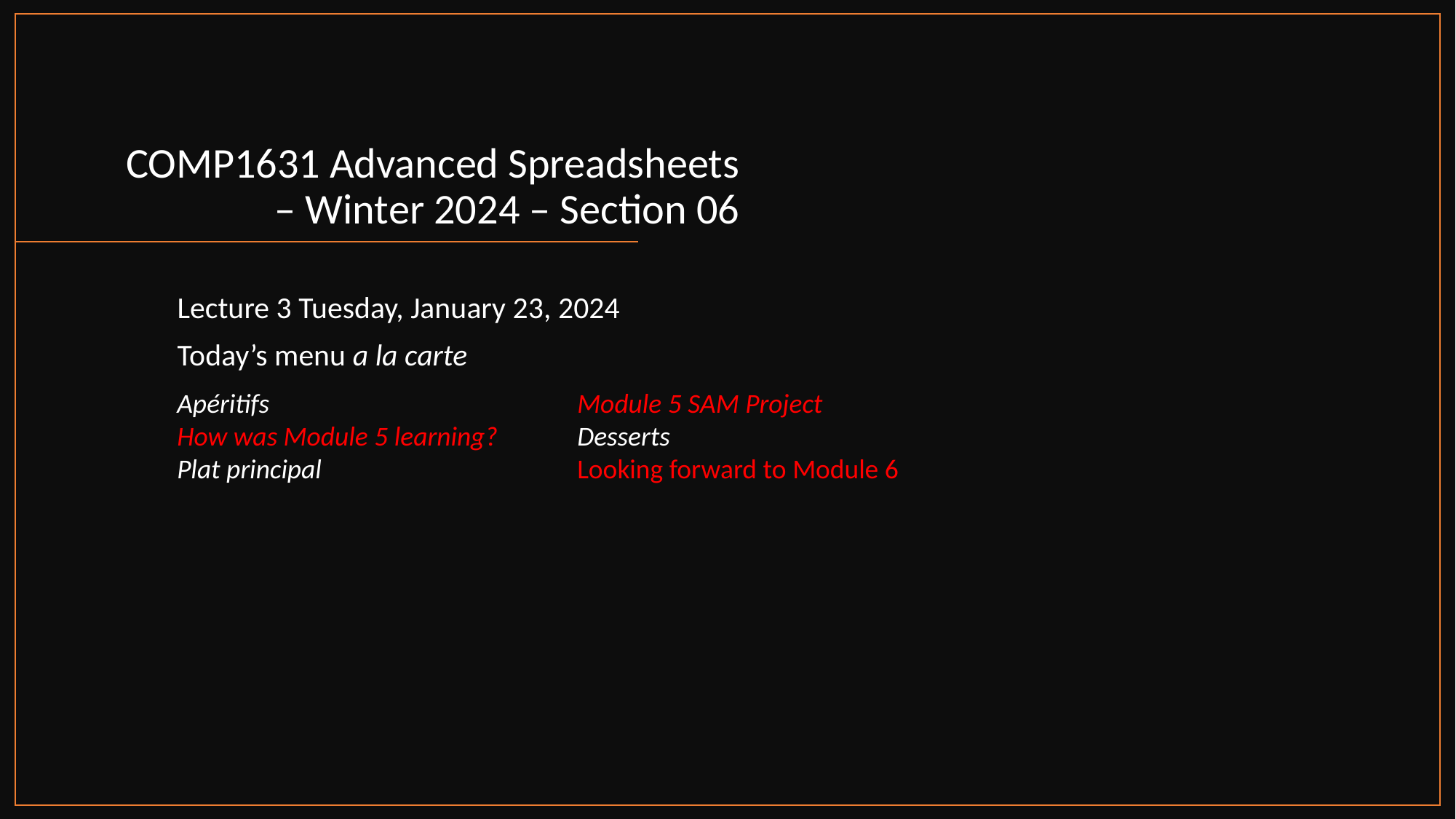

# COMP1631 Advanced Spreadsheets – Winter 2024 – Section 06
Lecture 3 Tuesday, January 23, 2024
Today’s menu a la carte
Apéritifs
How was Module 5 learning?
Plat principal
Module 5 SAM Project
Desserts
Looking forward to Module 6